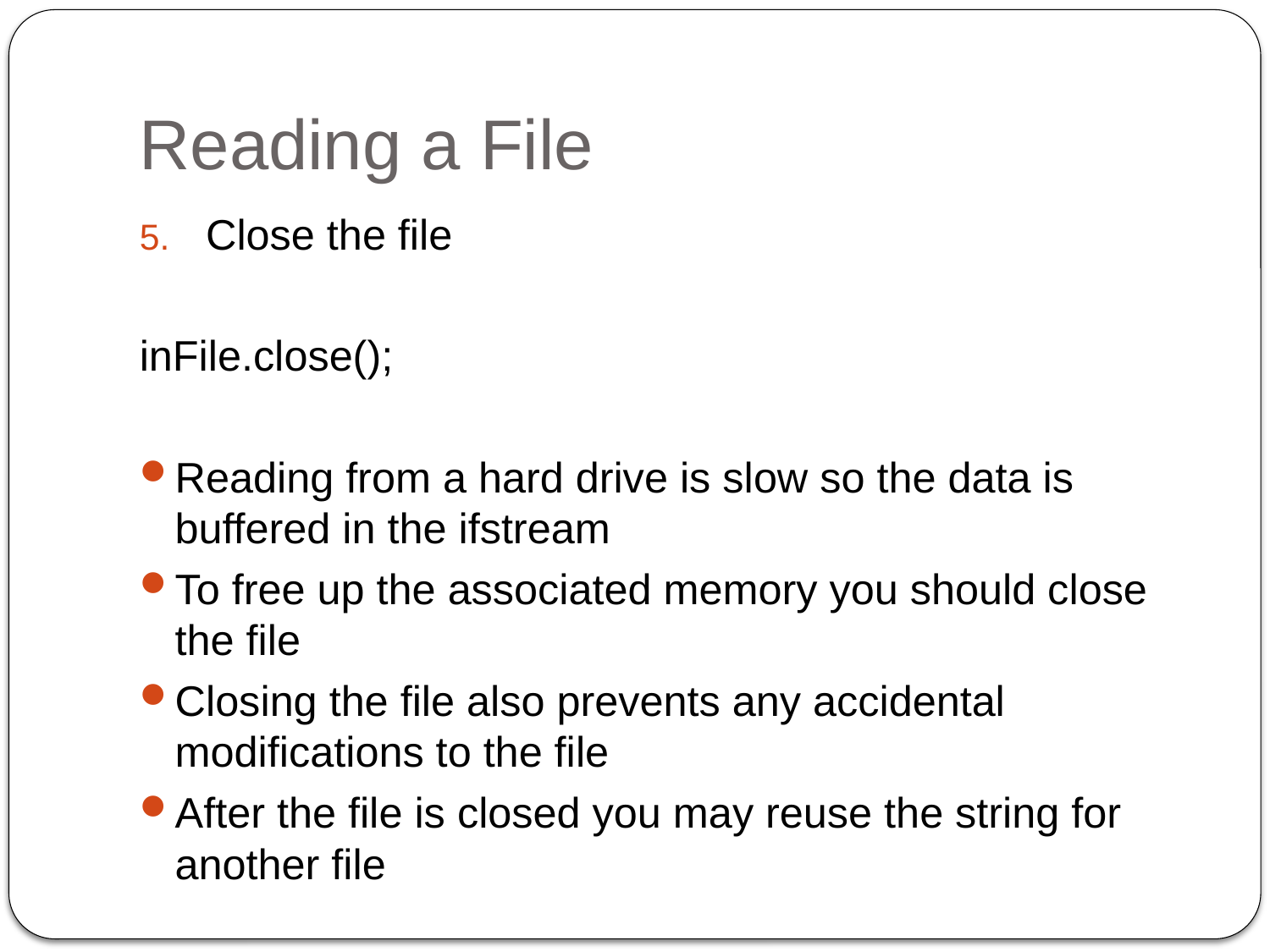

# Reading a File
Close the file

inFile.close();

Reading from a hard drive is slow so the data is buffered in the ifstream
To free up the associated memory you should close the file
Closing the file also prevents any accidental modifications to the file
After the file is closed you may reuse the string for another file